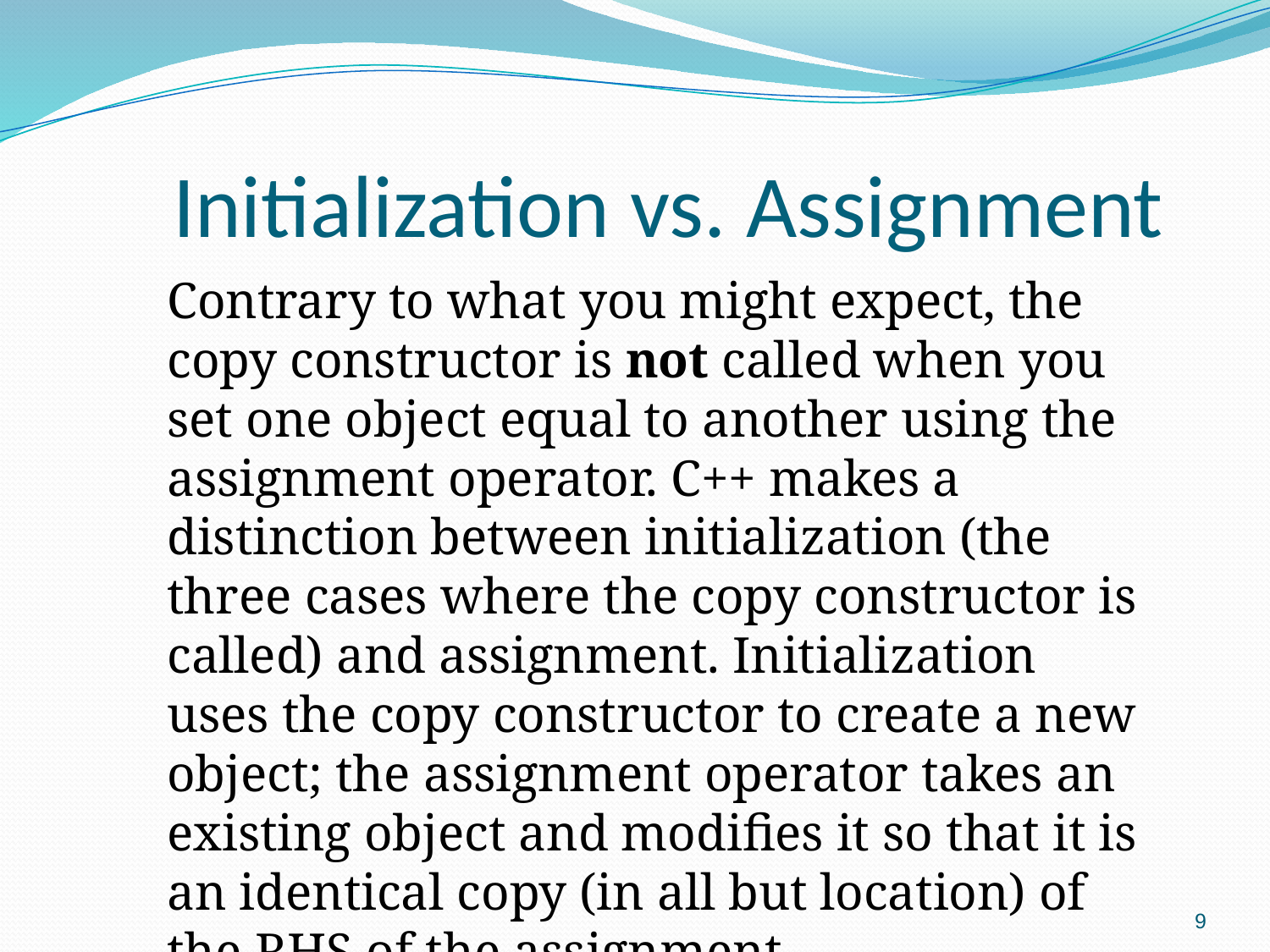

Initialization vs. Assignment
Contrary to what you might expect, the copy constructor is not called when you set one object equal to another using the assignment operator. C++ makes a distinction between initialization (the three cases where the copy constructor is called) and assignment. Initialization uses the copy constructor to create a new object; the assignment operator takes an existing object and modifies it so that it is an identical copy (in all but location) of the RHS of the assignment
9